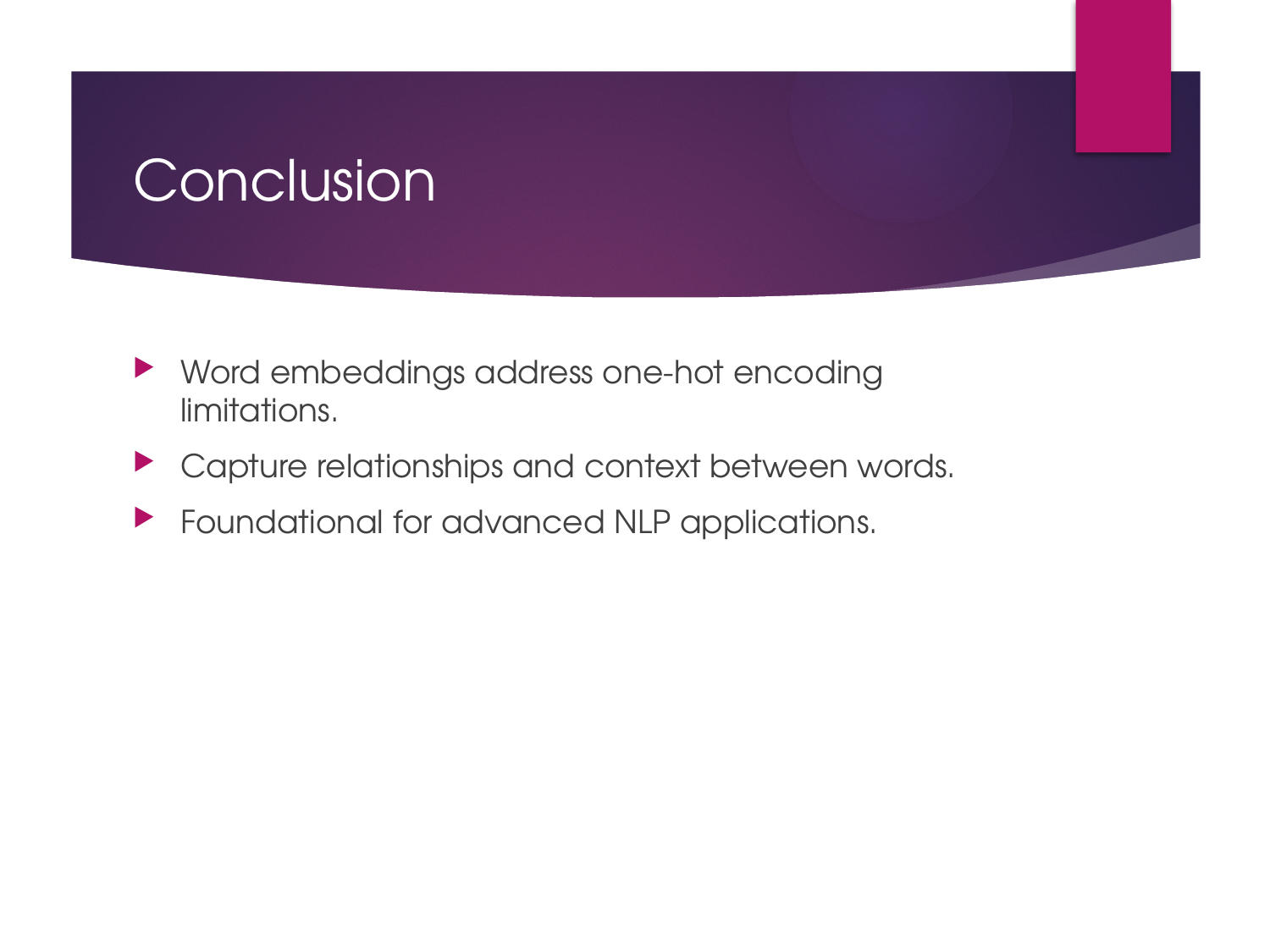

# Conclusion
Word embeddings address one-hot encoding limitations.
Capture relationships and context between words.
Foundational for advanced NLP applications.